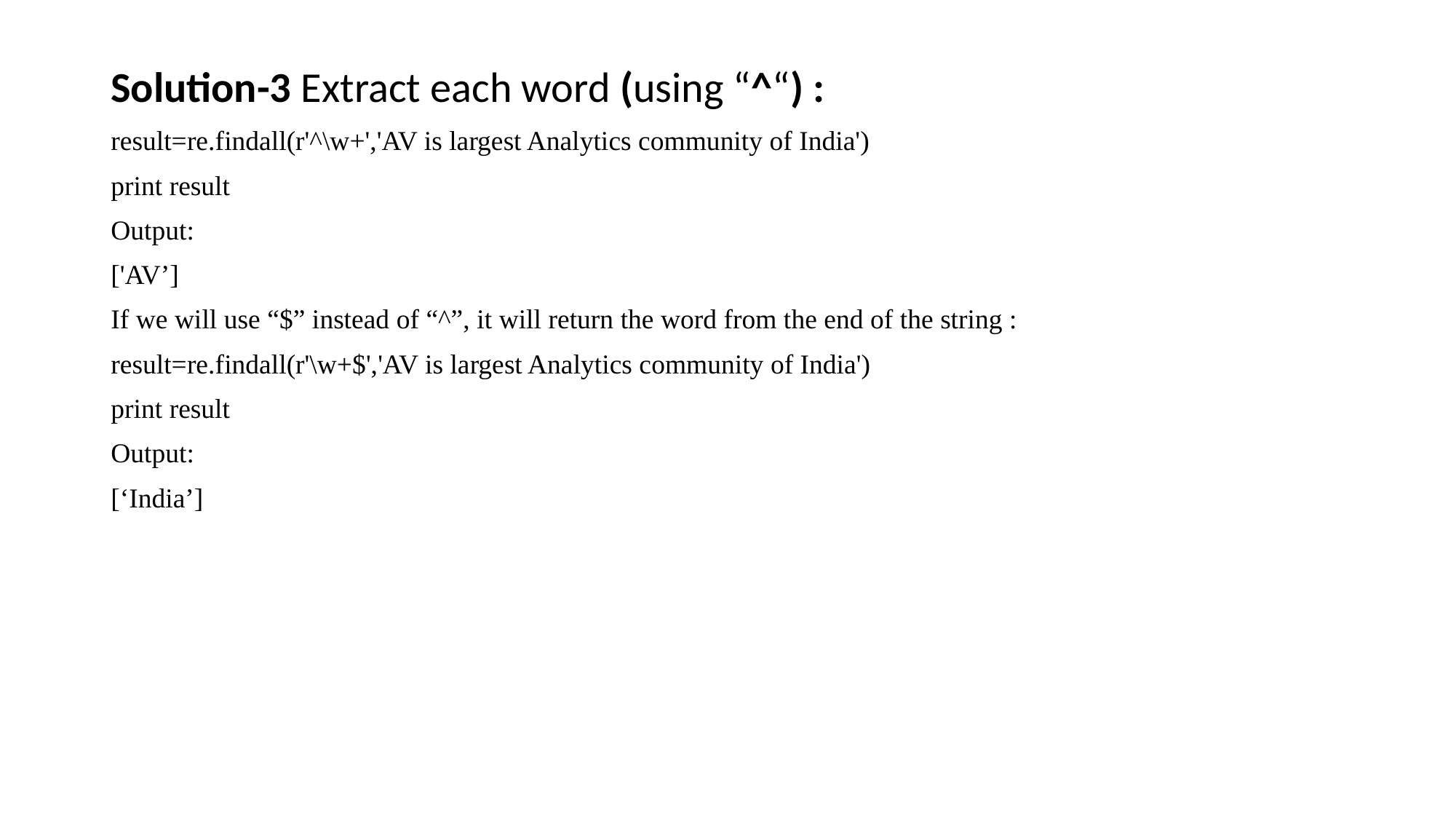

Solution-3 Extract each word (using “^“) :
result=re.findall(r'^\w+','AV is largest Analytics community of India')
print result
Output:
['AV’]
If we will use “$” instead of “^”, it will return the word from the end of the string :
result=re.findall(r'\w+$','AV is largest Analytics community of India')
print result
Output:
[‘India’]